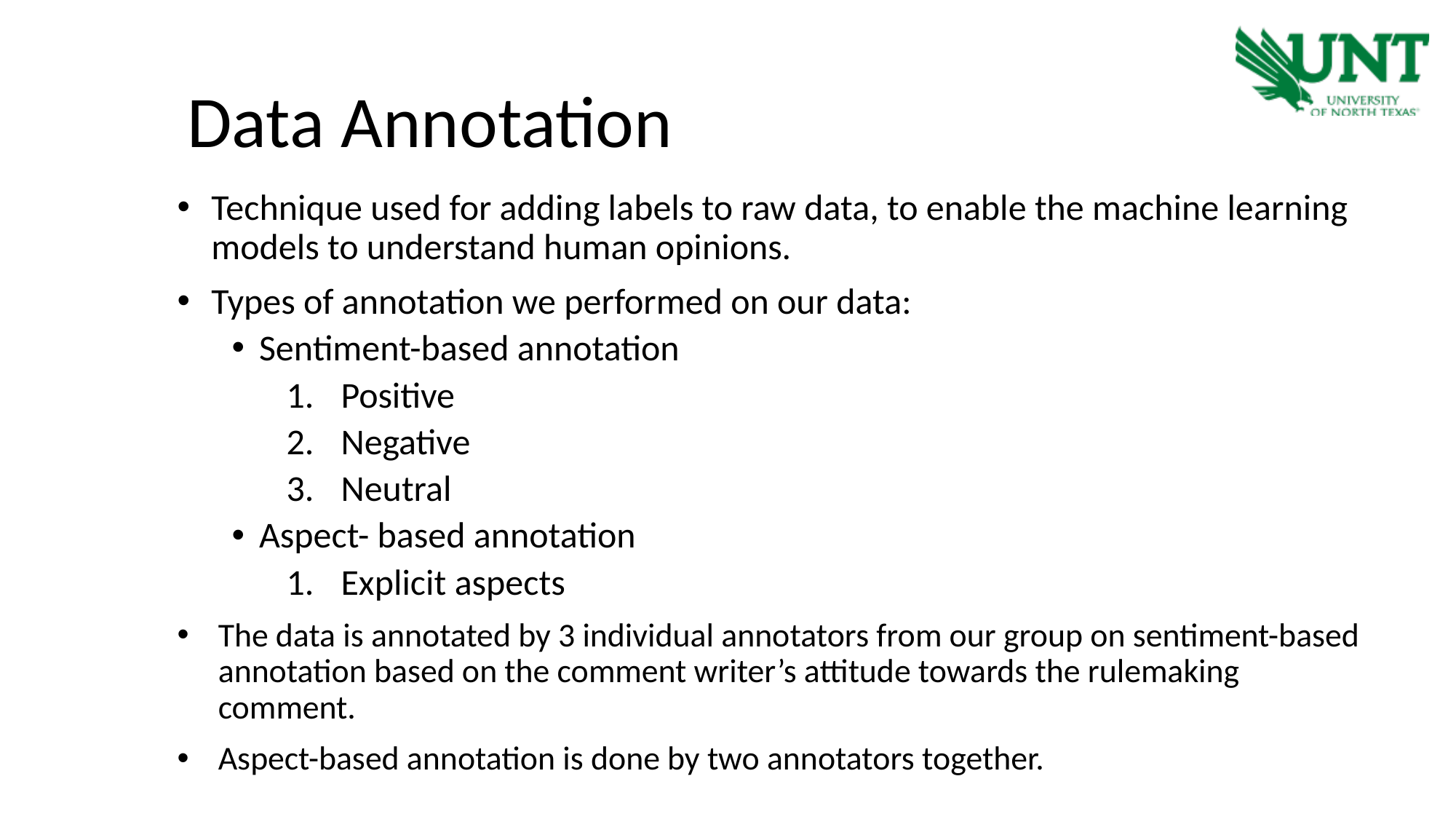

Data Annotation
Technique used for adding labels to raw data, to enable the machine learning models to understand human opinions.
Types of annotation we performed on our data:
Sentiment-based annotation
Positive
Negative
Neutral
Aspect- based annotation
Explicit aspects
The data is annotated by 3 individual annotators from our group on sentiment-based annotation based on the comment writer’s attitude towards the rulemaking comment.
Aspect-based annotation is done by two annotators together.